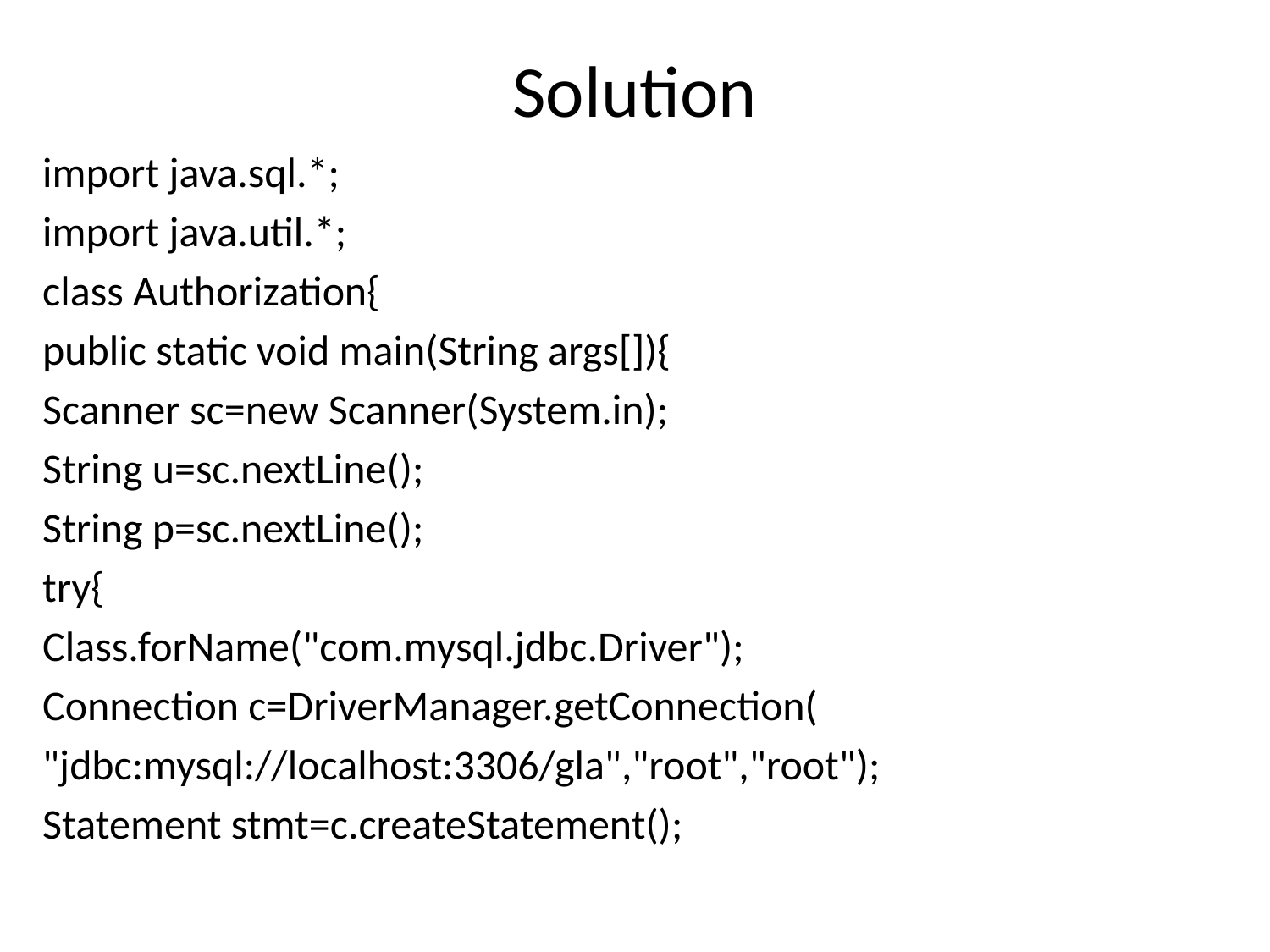

# Solution
import java.sql.*;
import java.util.*;
class Authorization{
public static void main(String args[]){
Scanner sc=new Scanner(System.in);
String u=sc.nextLine();
String p=sc.nextLine();
try{
Class.forName("com.mysql.jdbc.Driver");
Connection c=DriverManager.getConnection(
"jdbc:mysql://localhost:3306/gla","root","root");
Statement stmt=c.createStatement();